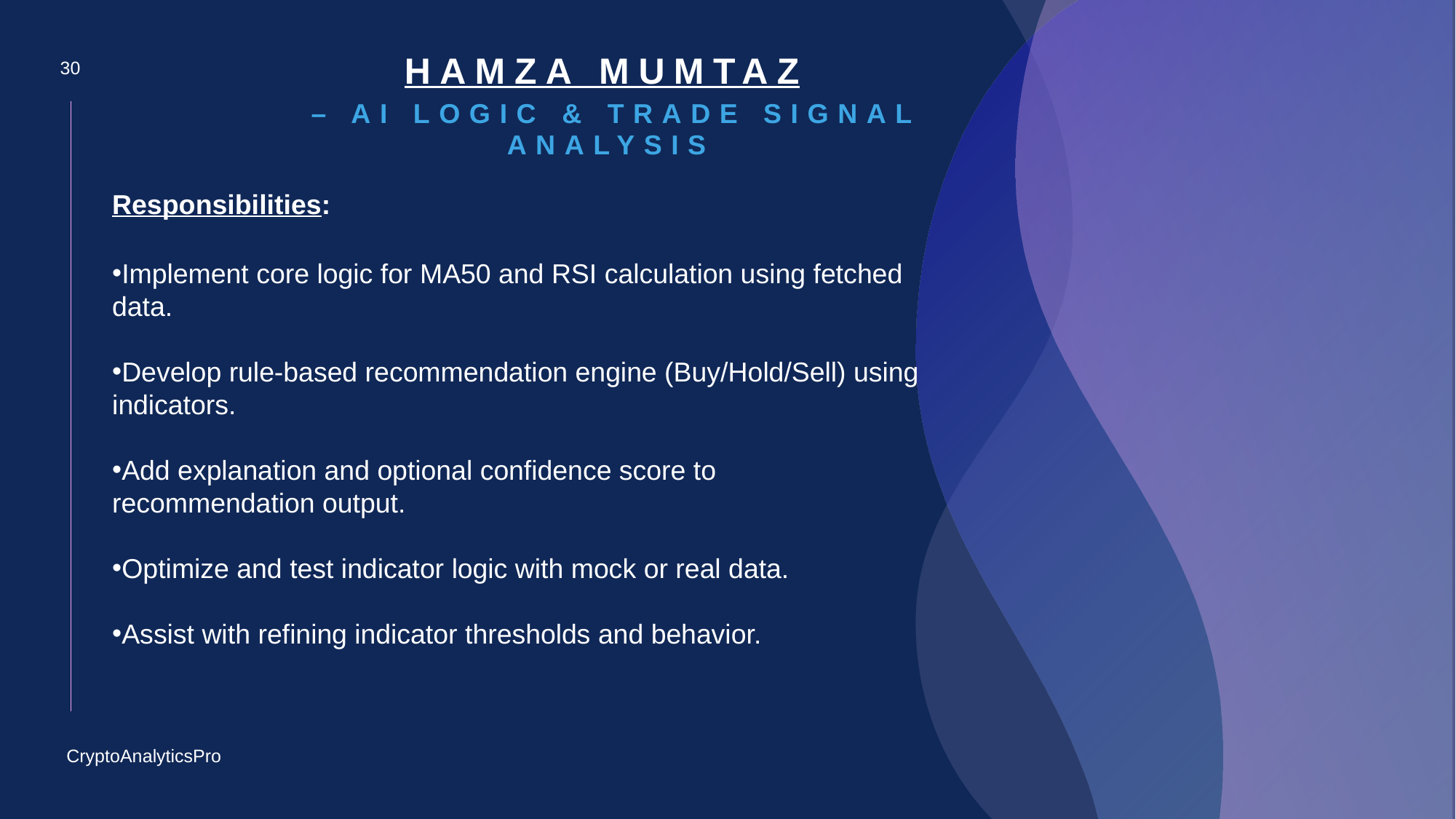

30
# Hamza Mumtaz – AI Logic & Trade Signal Analysis
Responsibilities:
Implement core logic for MA50 and RSI calculation using fetched data.
Develop rule-based recommendation engine (Buy/Hold/Sell) using indicators.
Add explanation and optional confidence score to recommendation output.
Optimize and test indicator logic with mock or real data.
Assist with refining indicator thresholds and behavior.
CryptoAnalyticsPro